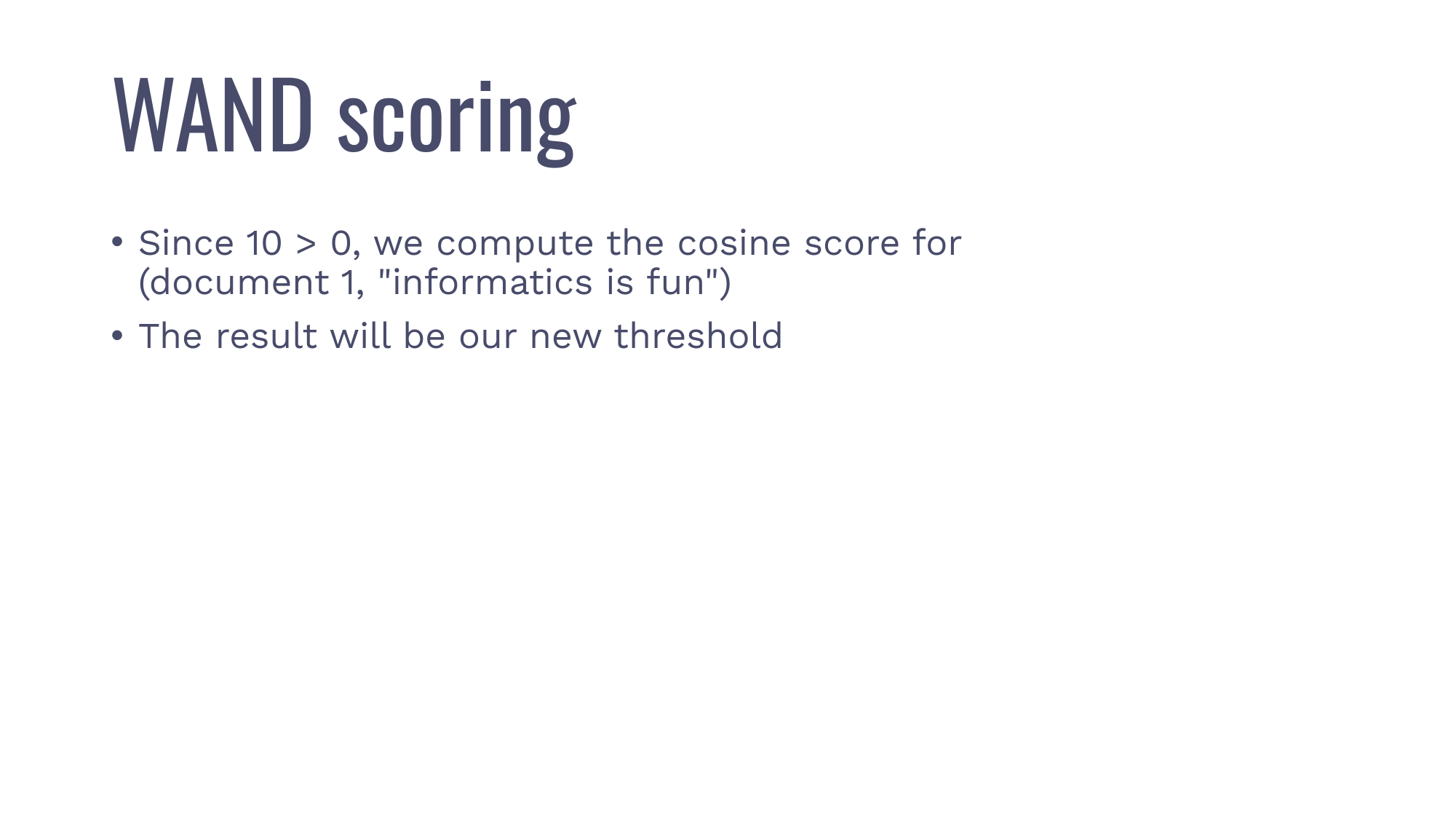

# WAND scoring
Since 10 > 0, we compute the cosine score for
(document 1, "informatics is fun")
The result will be our new threshold